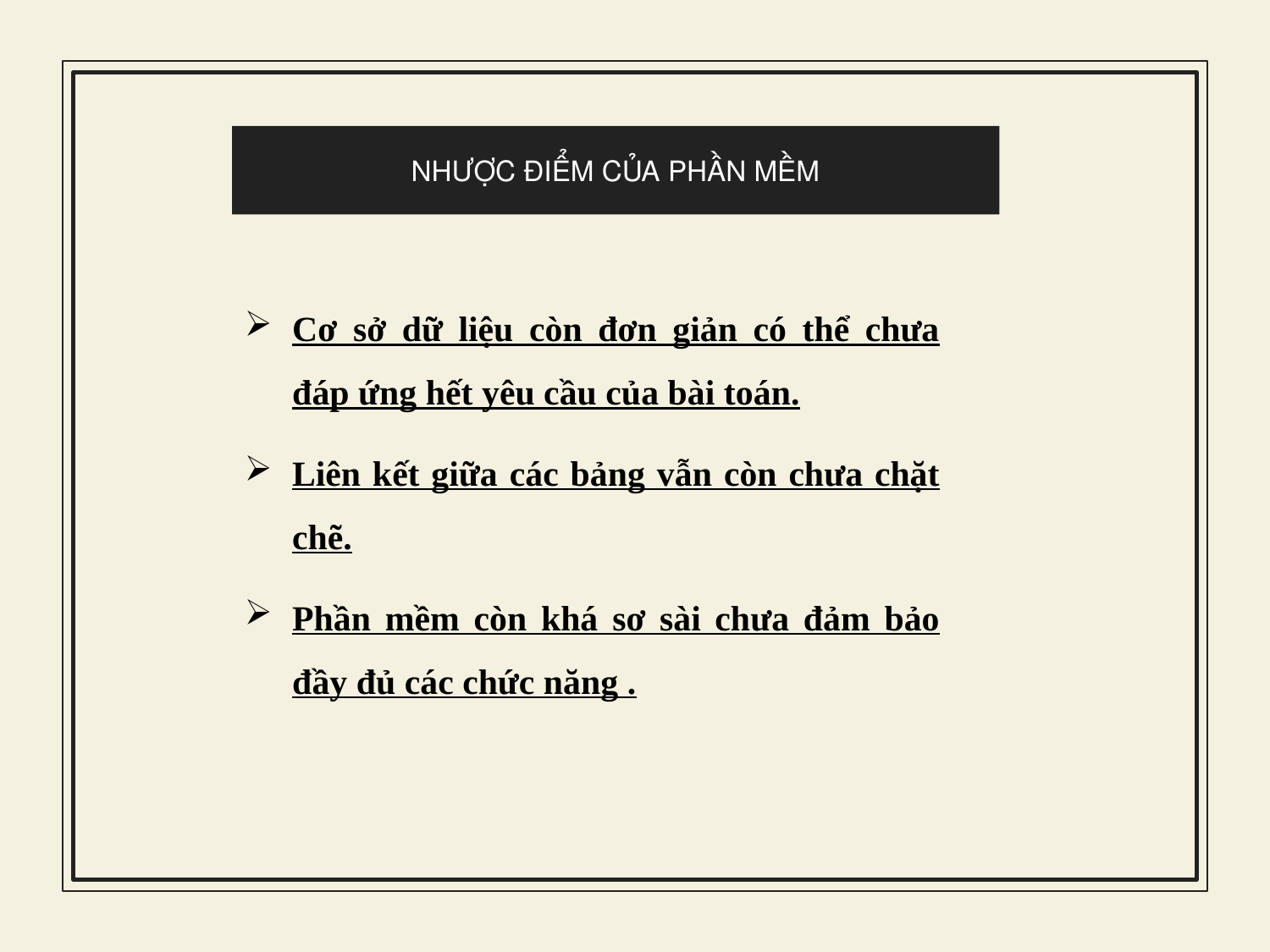

NHƯỢC ĐIỂM CỦA PHẦN MỀM
Cơ sở dữ liệu còn đơn giản có thể chưa đáp ứng hết yêu cầu của bài toán.
Liên kết giữa các bảng vẫn còn chưa chặt chẽ.
Phần mềm còn khá sơ sài chưa đảm bảo đầy đủ các chức năng .